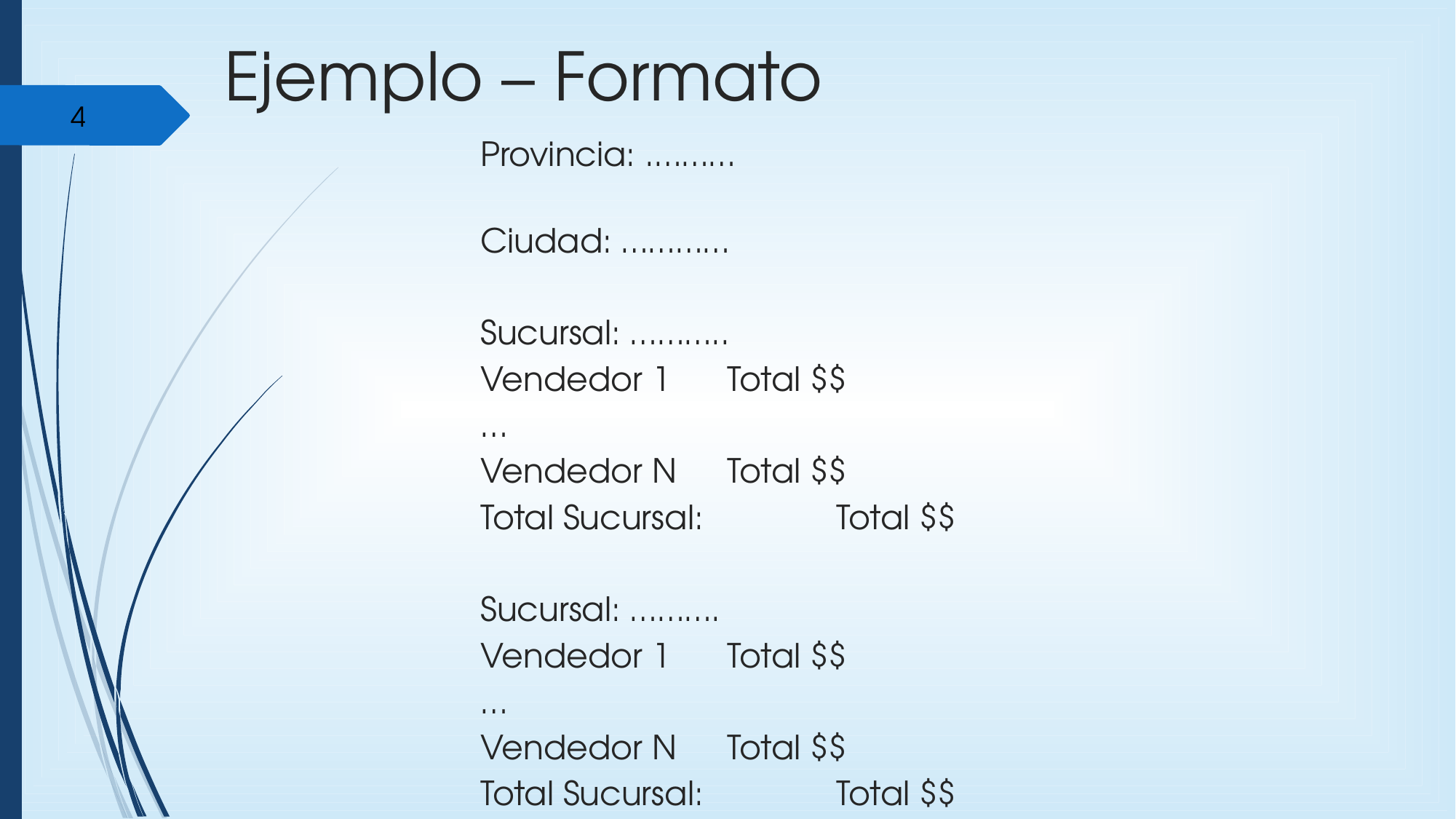

Ejemplo – Formato
4
Provincia: .………
Ciudad: …………

Sucursal: ………..
Vendedor 1	Total $$
…
Vendedor N	Total $$
Total Sucursal:     	Total $$

Sucursal: ……….
Vendedor 1	Total $$
…
Vendedor N	Total $$
Total Sucursal:     	Total $$